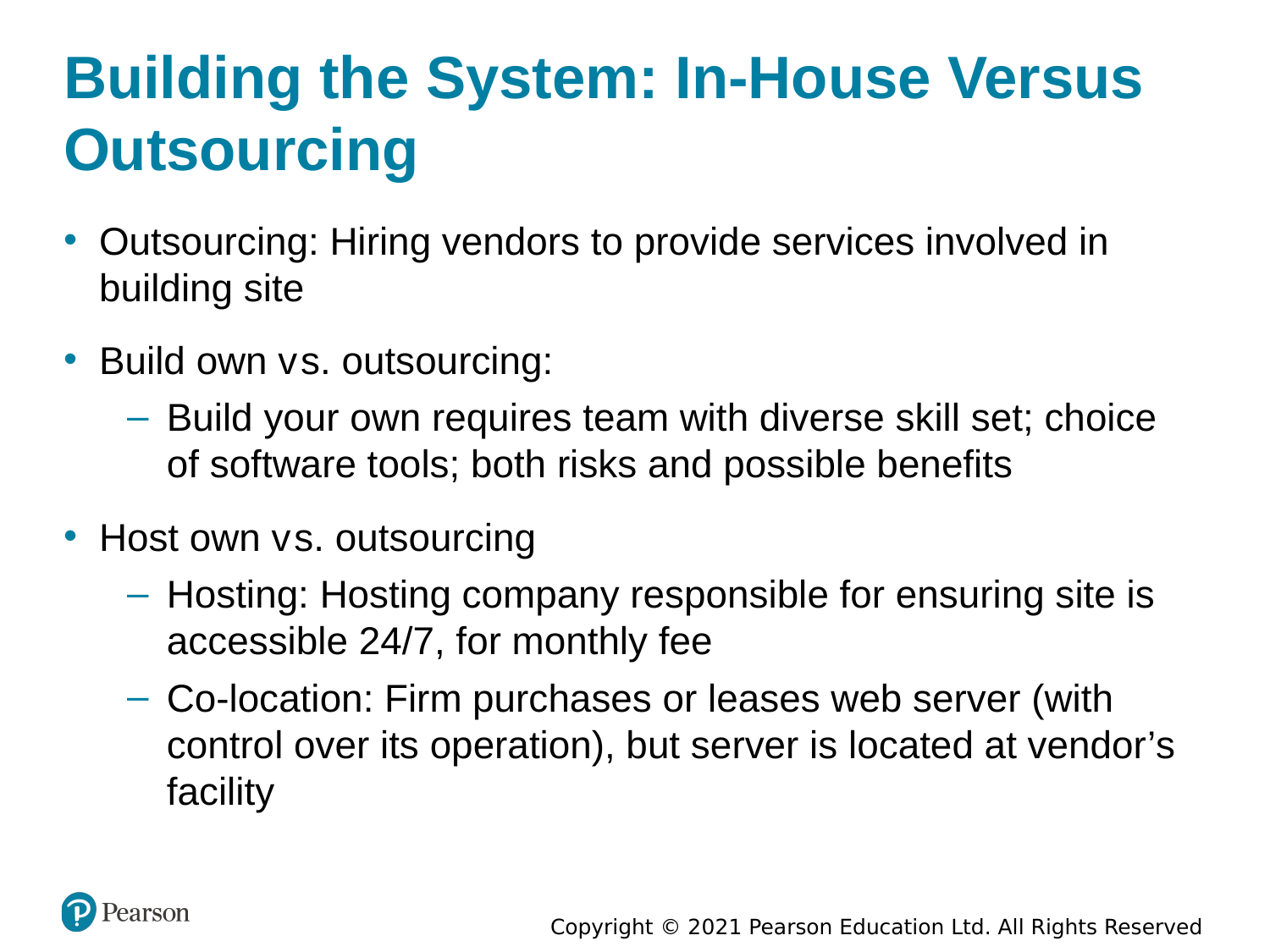

# Building the System: In-House Versus Outsourcing
Outsourcing: Hiring vendors to provide services involved in building site
Build own versus. outsourcing:
Build your own requires team with diverse skill set; choice of software tools; both risks and possible benefits
Host own versus. outsourcing
Hosting: Hosting company responsible for ensuring site is accessible 24/7, for monthly fee
Co-location: Firm purchases or leases web server (with control over its operation), but server is located at vendor’s facility